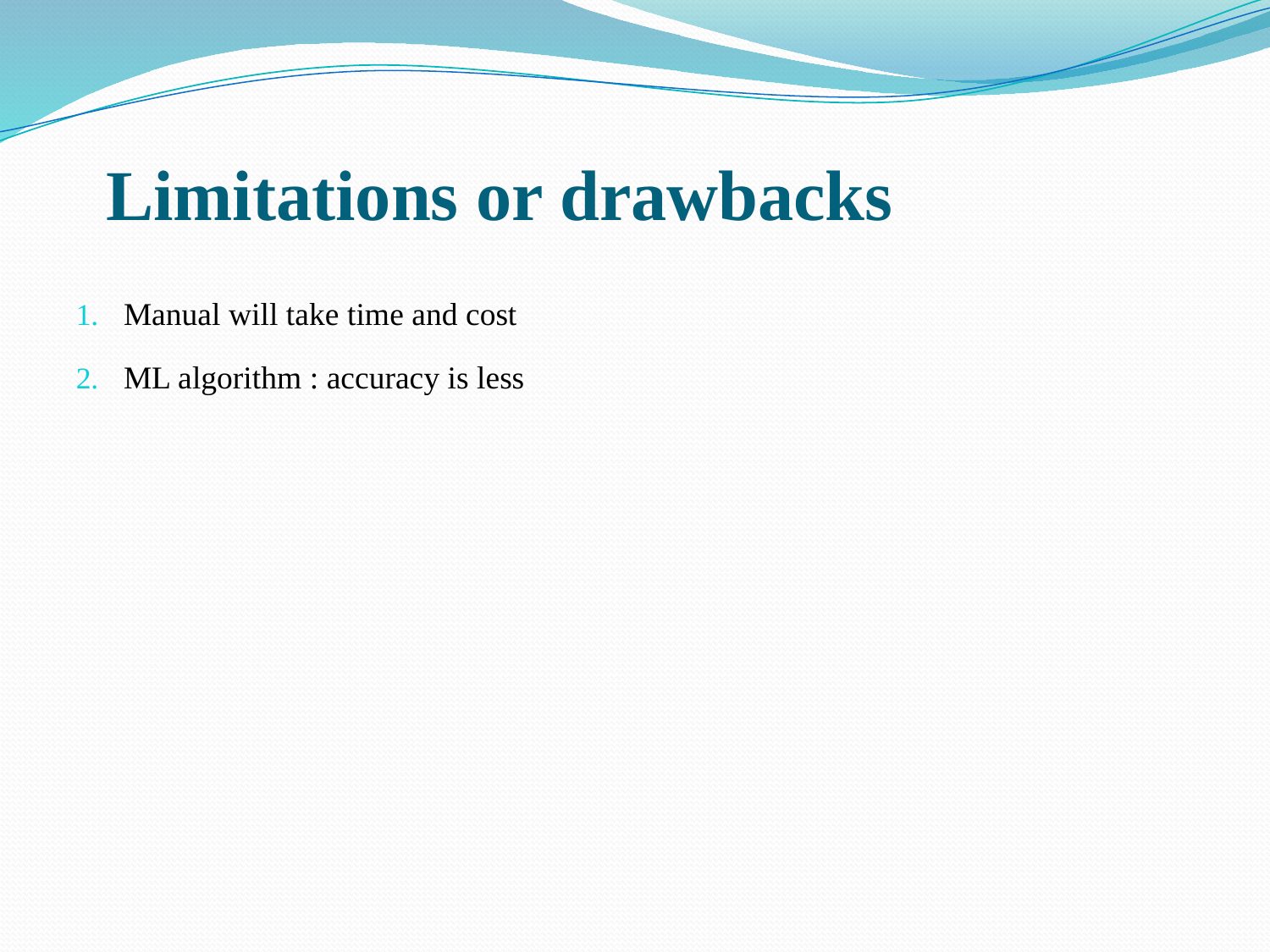

# Limitations or drawbacks
Manual will take time and cost
ML algorithm : accuracy is less